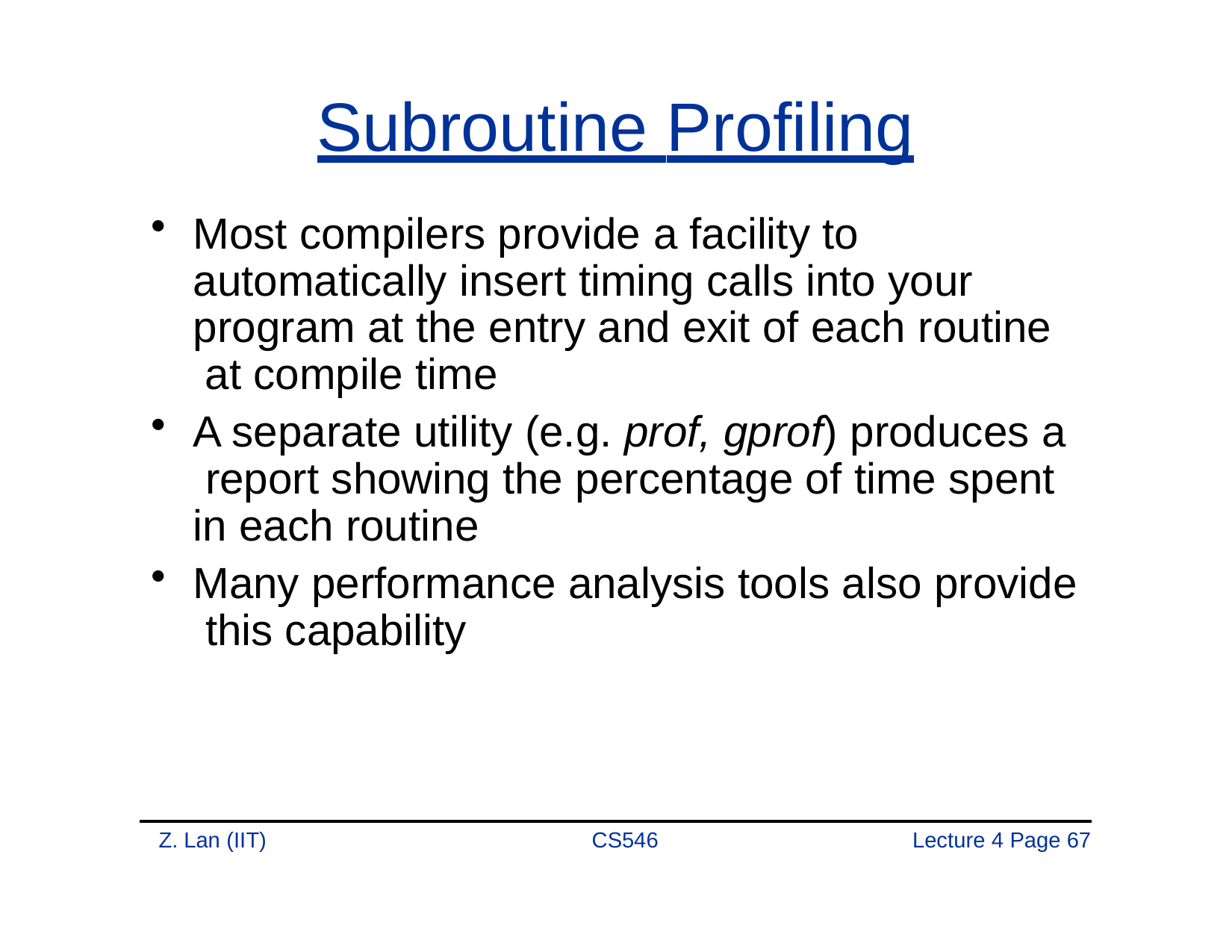

# Subroutine Profiling
Most compilers provide a facility to  automatically insert timing calls into your  program at the entry and exit of each routine  at compile time
A separate utility (e.g. prof, gprof) produces a  report showing the percentage of time spent  in each routine
Many performance analysis tools also provide  this capability

Z. Lan (IIT)
CS546
Lecture 4 Page 67